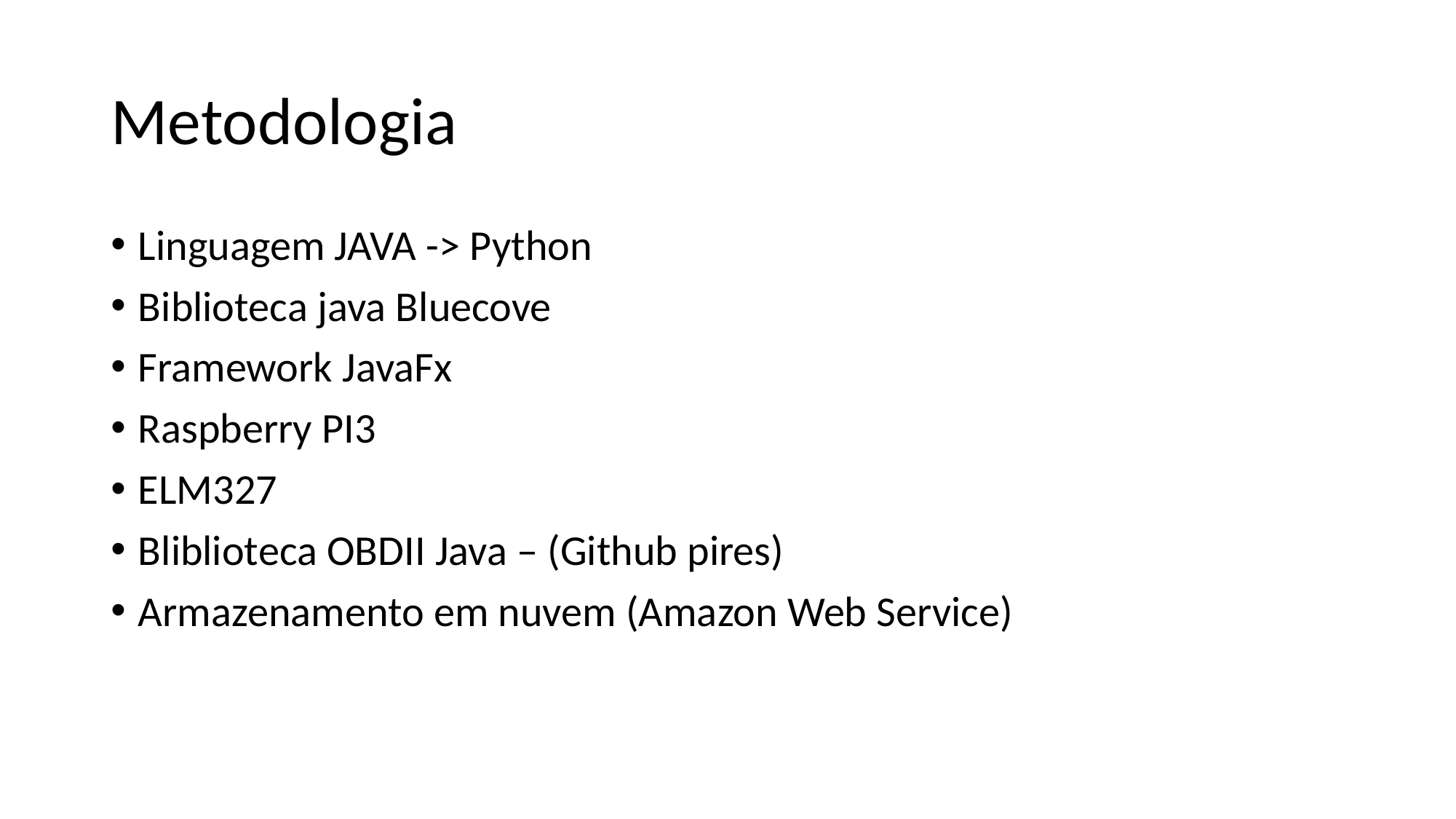

# Metodologia
Linguagem JAVA -> Python
Biblioteca java Bluecove
Framework JavaFx
Raspberry PI3
ELM327
Bliblioteca OBDII Java – (Github pires)
Armazenamento em nuvem (Amazon Web Service)